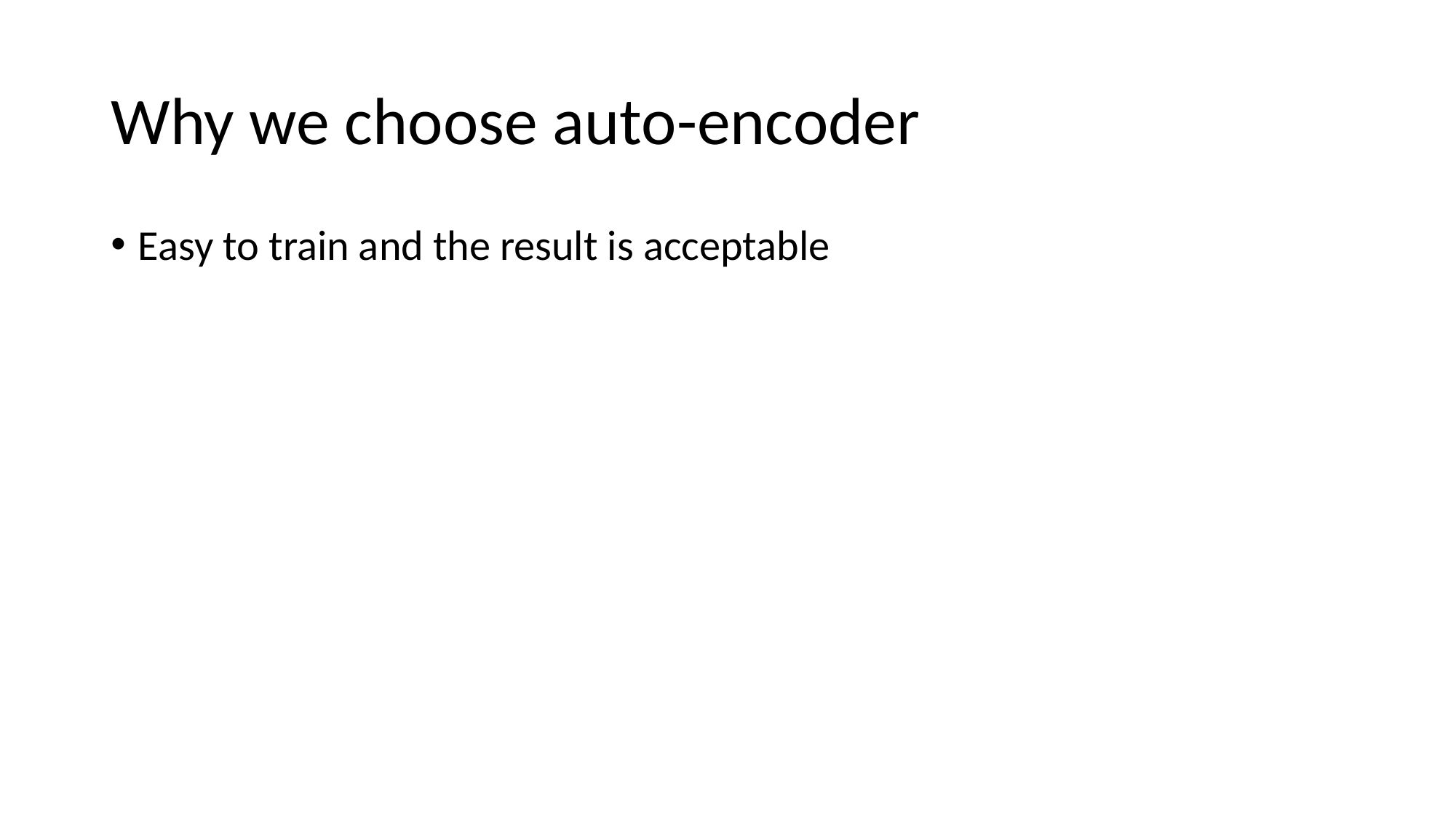

# Why we choose auto-encoder
Easy to train and the result is acceptable